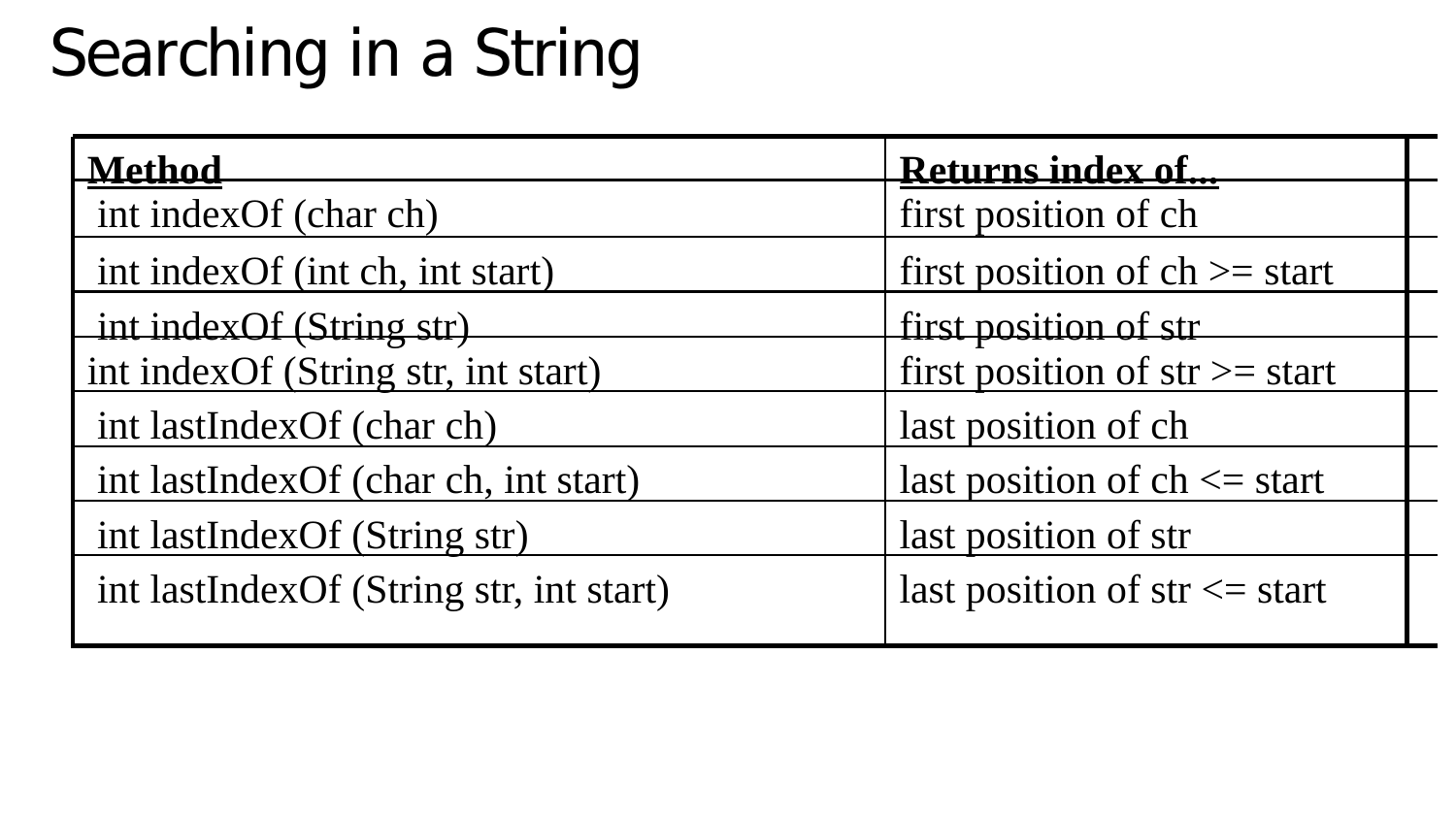

Searching in a String
Method
Returns index of...
 int indexOf (char ch)
first position of ch
 int indexOf (int ch, int start)
first position of ch >= start
 int indexOf (String str)
first position of str
int indexOf (String str, int start)
first position of str >= start
 int lastIndexOf (char ch)
last position of ch
 int lastIndexOf (char ch, int start)
last position of ch <= start
 int lastIndexOf (String str)
last position of str
 int lastIndexOf (String str, int start)
last position of str <= start